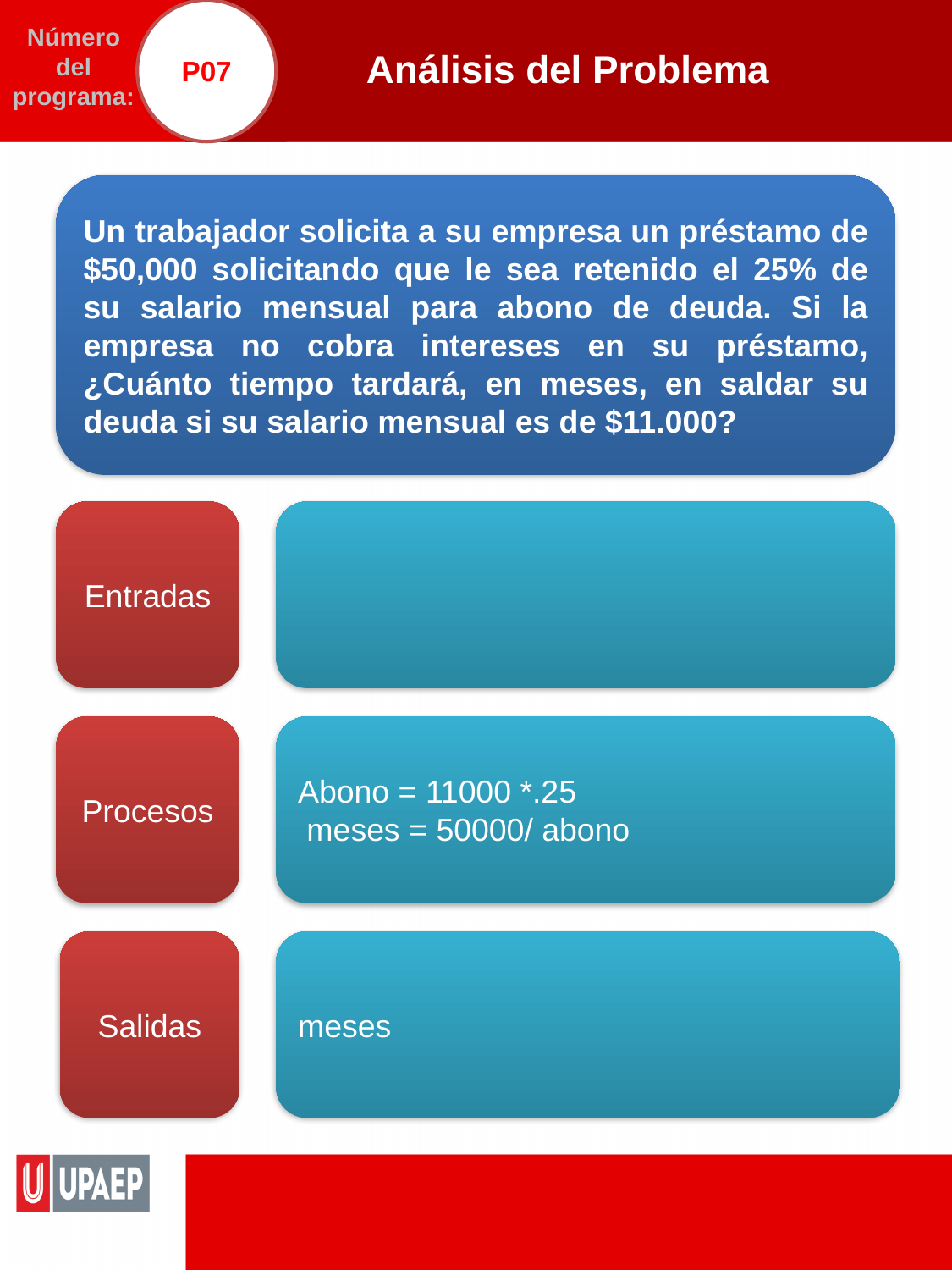

P07
# Análisis del Problema
Número del programa:
Un trabajador solicita a su empresa un préstamo de $50,000 solicitando que le sea retenido el 25% de su salario mensual para abono de deuda. Si la empresa no cobra intereses en su préstamo, ¿Cuánto tiempo tardará, en meses, en saldar su deuda si su salario mensual es de $11.000?

Entradas

Procesos

Abono = 11000 *.25
 meses = 50000/ abono

Salidas
meses